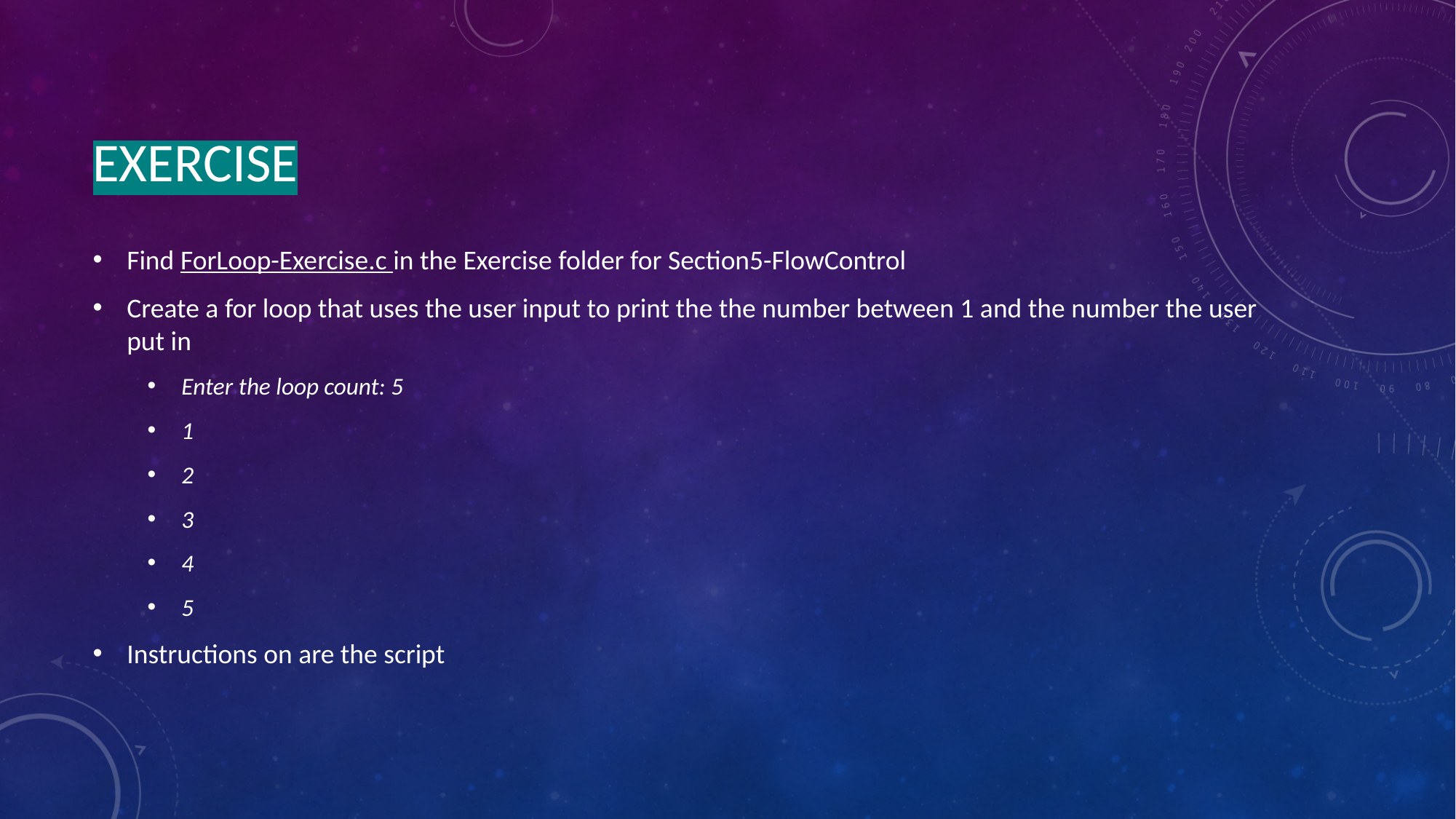

# Exercise
Find ForLoop-Exercise.c in the Exercise folder for Section5-FlowControl
Create a for loop that uses the user input to print the the number between 1 and the number the user put in
Enter the loop count: 5
1
2
3
4
5
Instructions on are the script